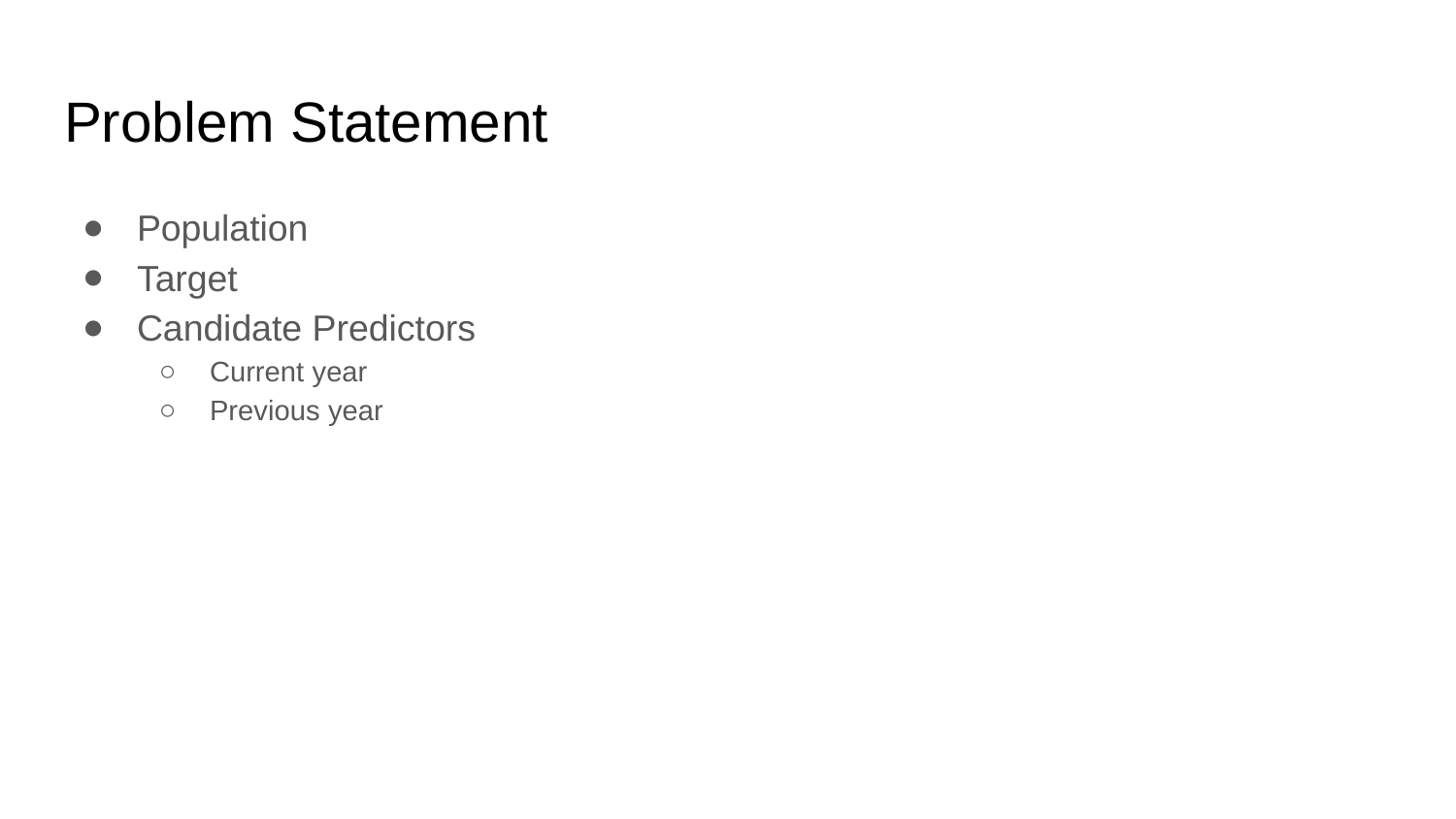

# Problem Statement
Population
Target
Candidate Predictors
Current year
Previous year